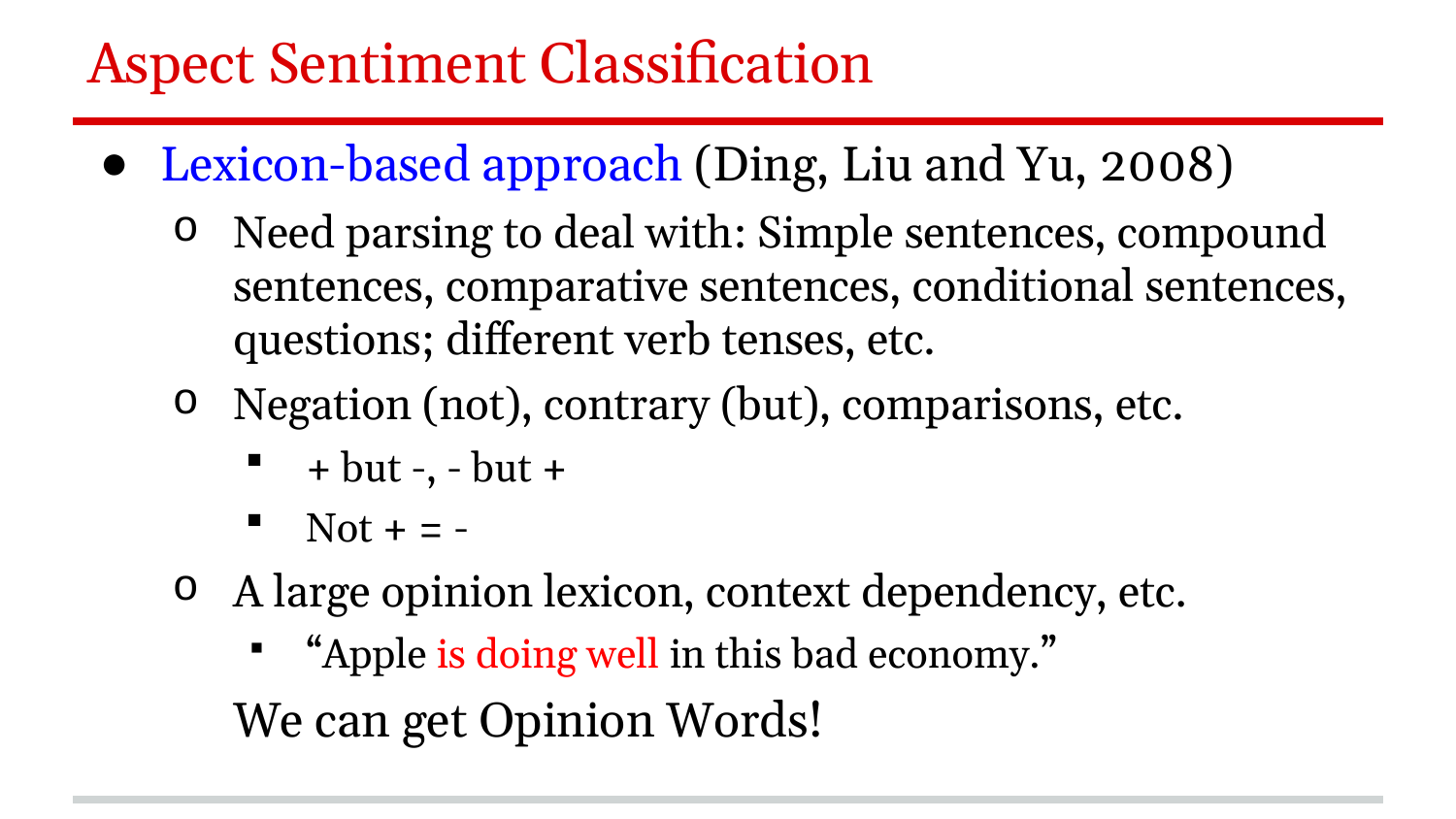

# Aspect Sentiment Classification
Lexicon-based approach (Ding, Liu and Yu, 2008)
Need parsing to deal with: Simple sentences, compound sentences, comparative sentences, conditional sentences, questions; different verb tenses, etc.
Negation (not), contrary (but), comparisons, etc.
+ but -, - but +
Not + = -
A large opinion lexicon, context dependency, etc.
“Apple is doing well in this bad economy.”
We can get Opinion Words!